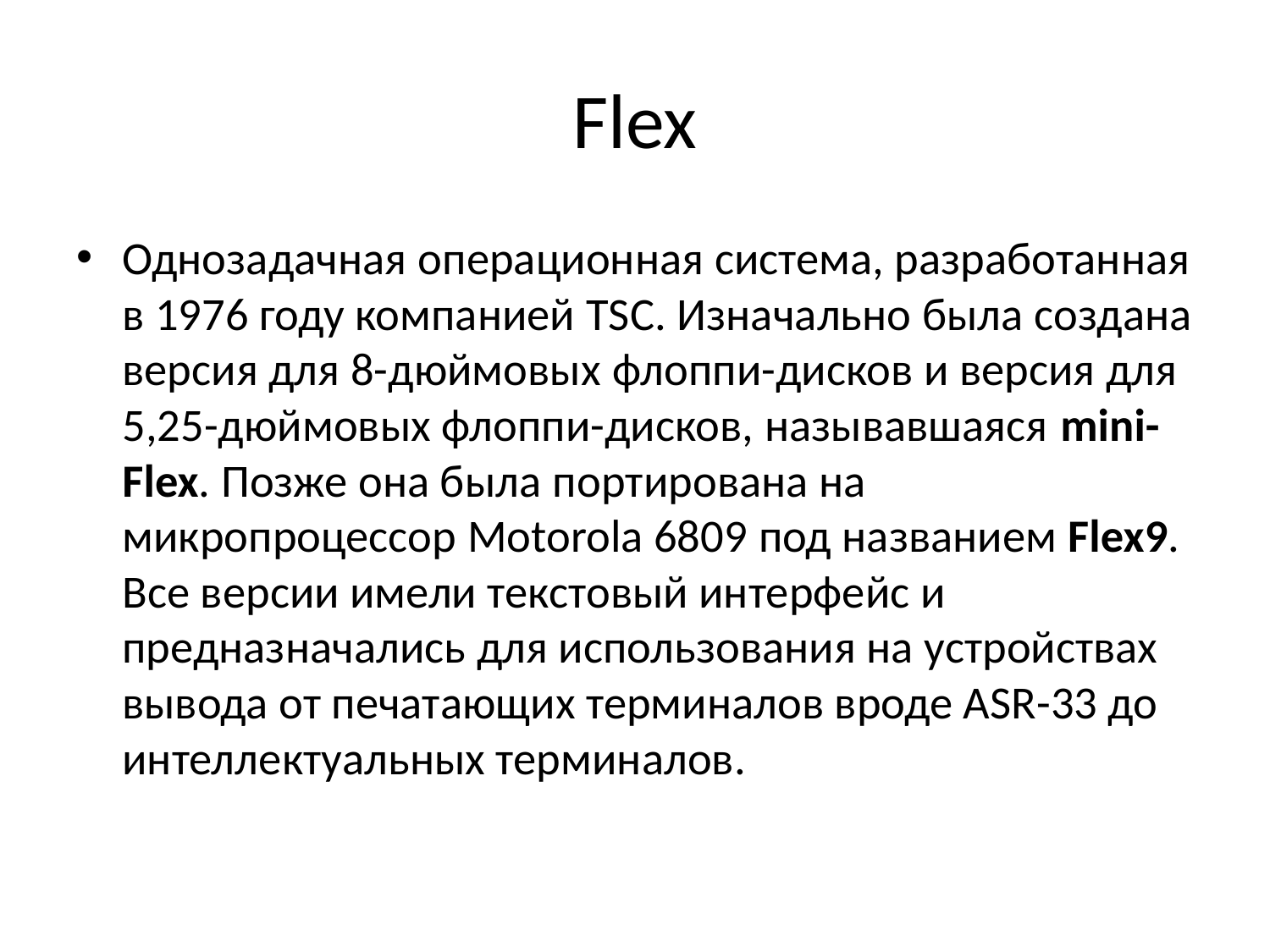

# Flex
Однозадачная операционная система, разработанная в 1976 году компанией TSC. Изначально была создана версия для 8-дюймовых флоппи-дисков и версия для 5,25-дюймовых флоппи-дисков, называвшаяся mini-Flex. Позже она была портирована на микропроцессор Motorola 6809 под названием Flex9. Все версии имели текстовый интерфейс и предназначались для использования на устройствах вывода от печатающих терминалов вроде ASR-33 до интеллектуальных терминалов.